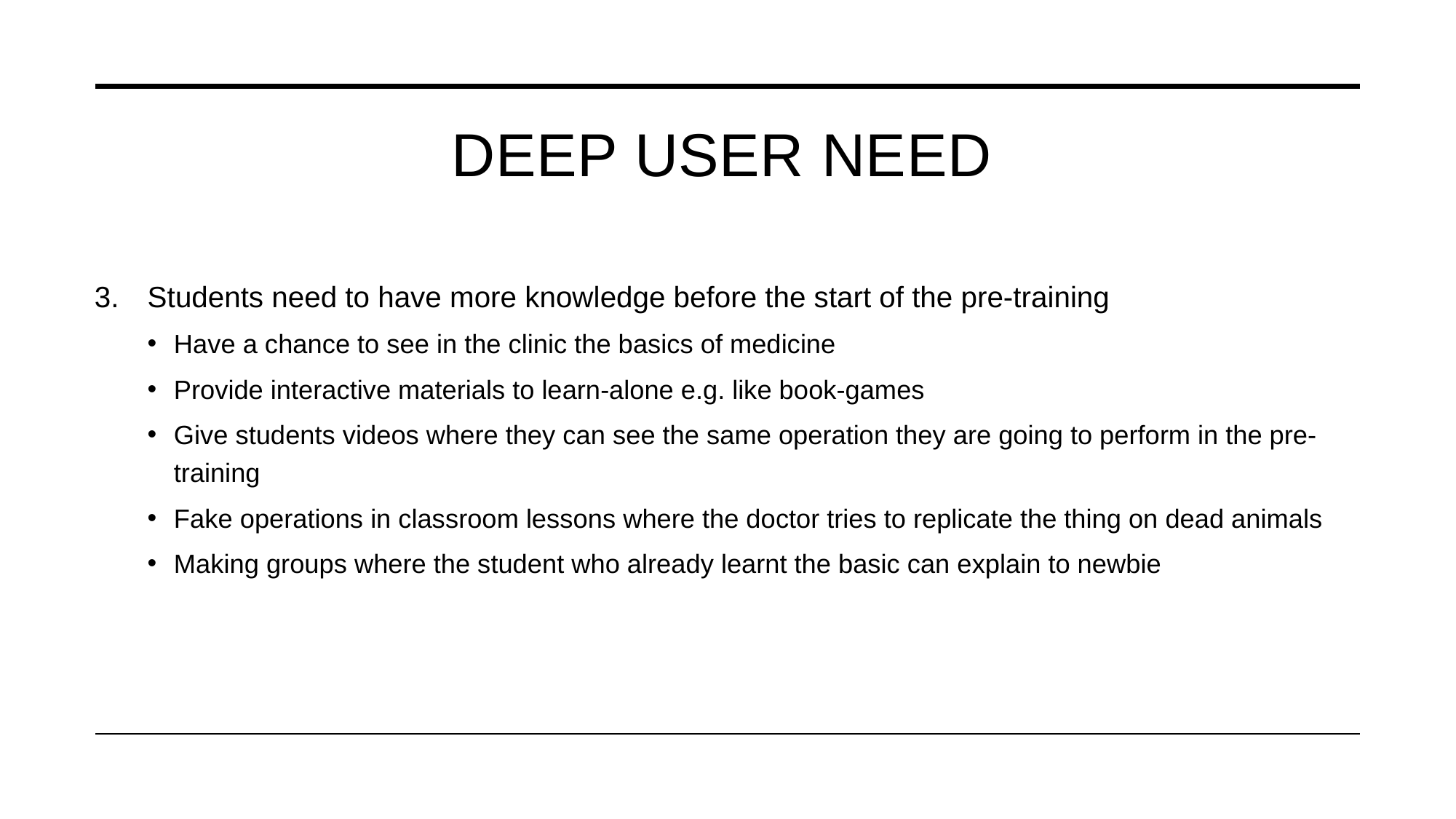

# DEEP USER NEED
Students need to have more knowledge before the start of the pre-training
Have a chance to see in the clinic the basics of medicine
Provide interactive materials to learn-alone e.g. like book-games
Give students videos where they can see the same operation they are going to perform in the pre-training
Fake operations in classroom lessons where the doctor tries to replicate the thing on dead animals
Making groups where the student who already learnt the basic can explain to newbie